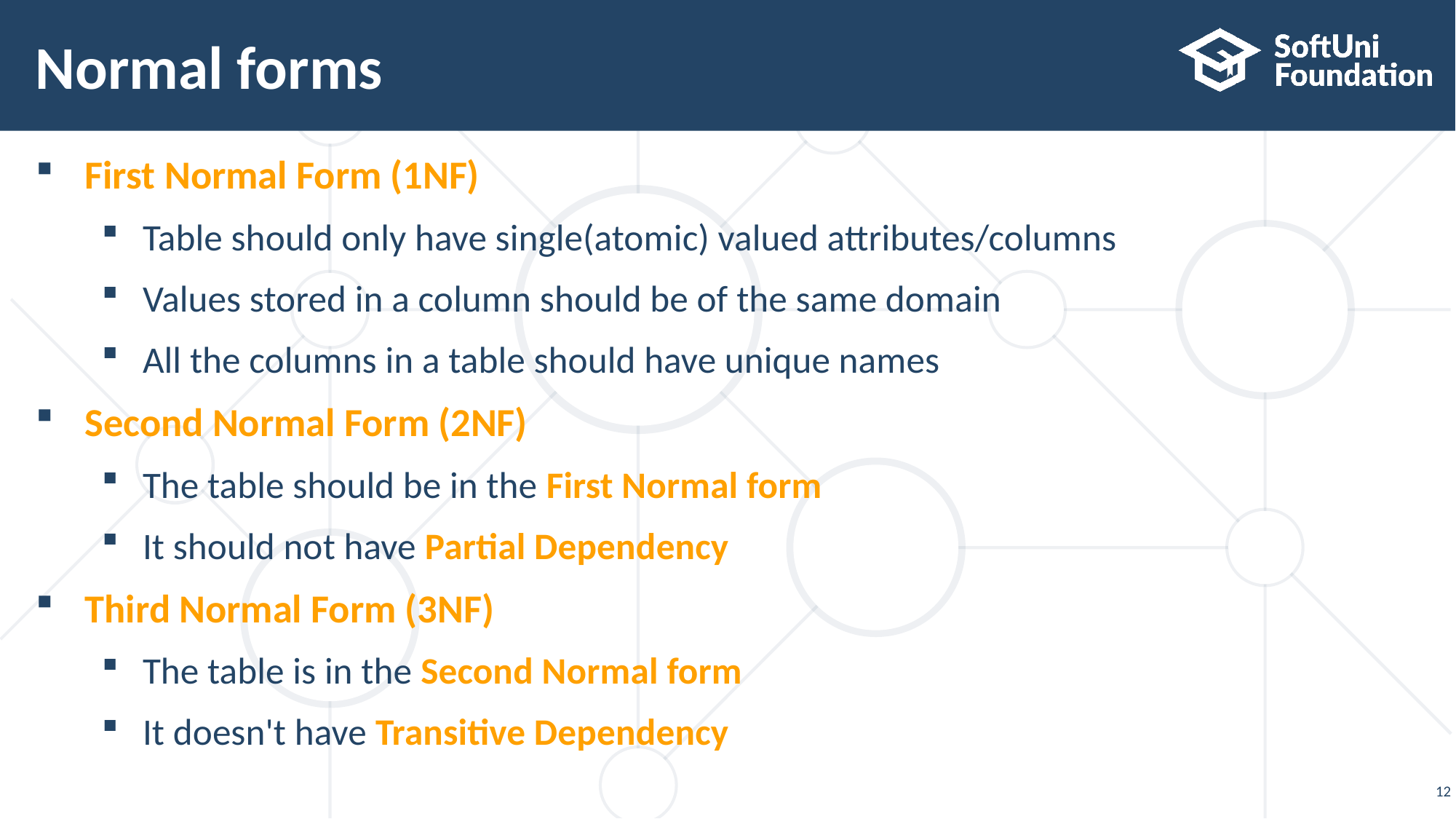

# Normal forms
First Normal Form (1NF)
Table should only have single(atomic) valued attributes/columns
Values stored in a column should be of the same domain
All the columns in a table should have unique names
Second Normal Form (2NF)
The table should be in the First Normal form
It should not have Partial Dependency
Third Normal Form (3NF)
The table is in the Second Normal form
It doesn't have Transitive Dependency
12